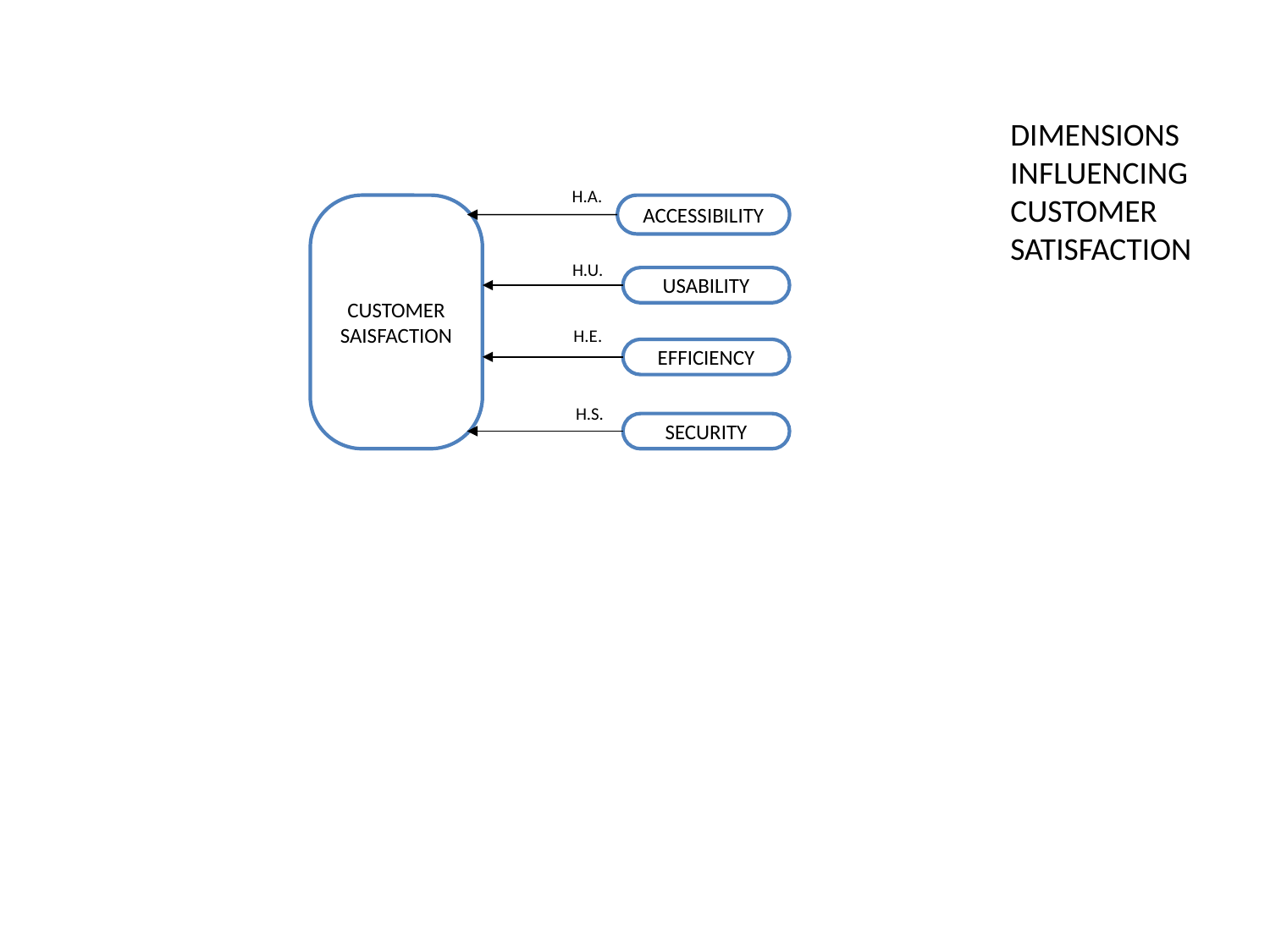

DIMENSIONS INFLUENCING CUSTOMER SATISFACTION
H.A.
CUSTOMER SAISFACTION
ACCESSIBILITY
H.U.
USABILITY
H.E.
EFFICIENCY
H.S.
SECURITY